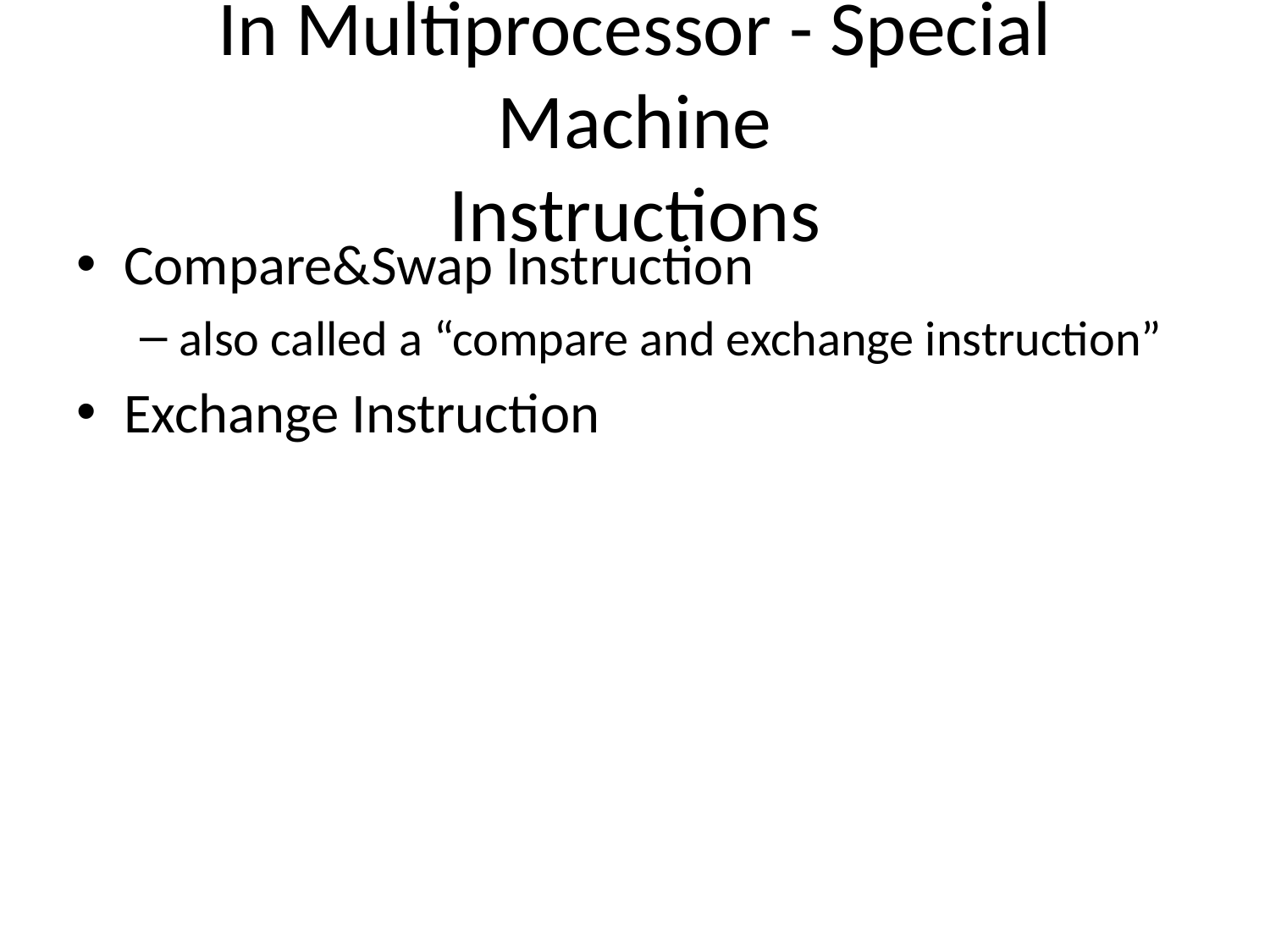

# In Multiprocessor - Special Machine Instructions
Compare&Swap Instruction
also called a “compare and exchange instruction”
Exchange Instruction